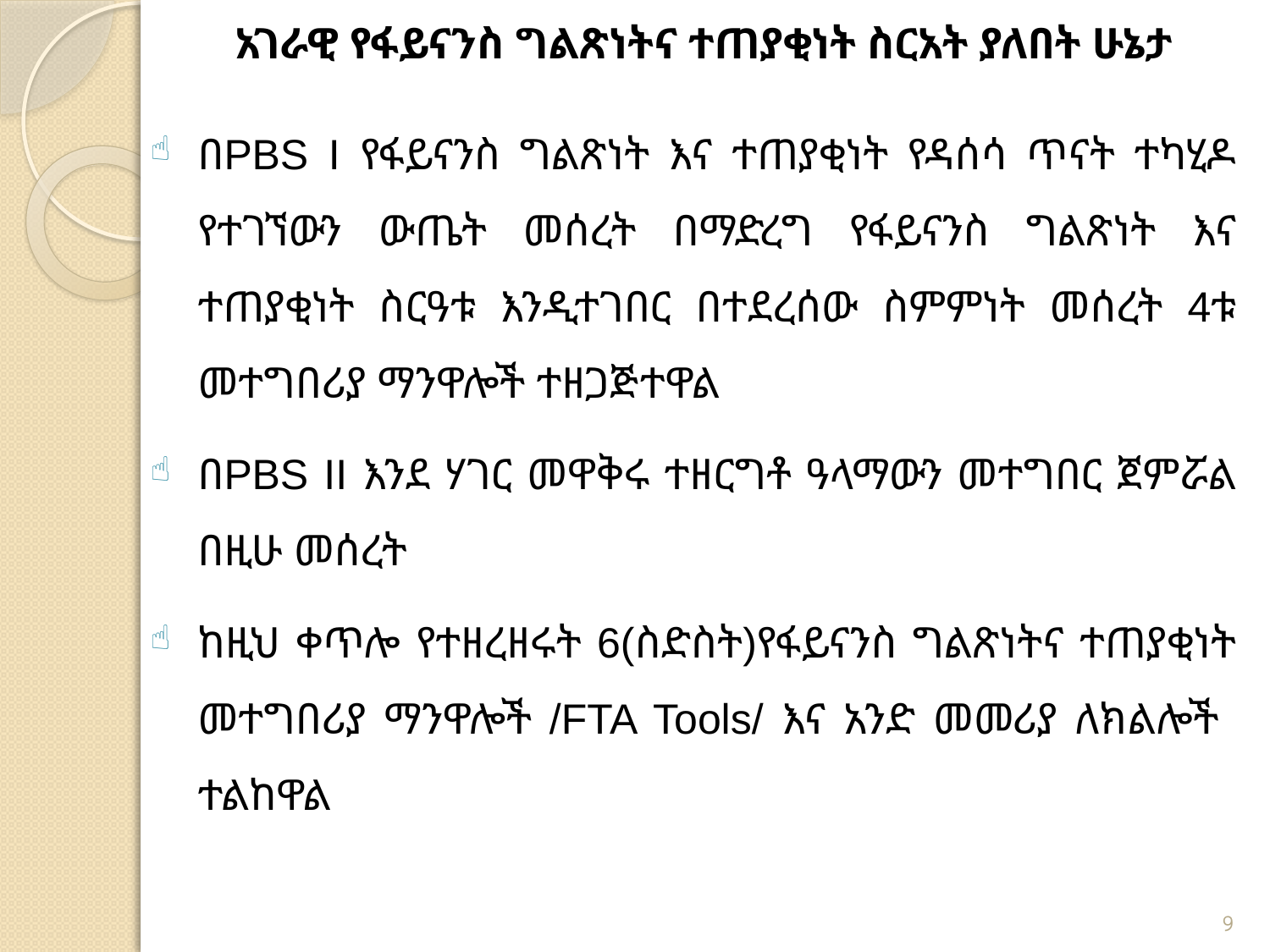

# አገራዊ የፋይናንስ ግልጽነትና ተጠያቂነት ስርአት ያለበት ሁኔታ
በPBS I የፋይናንስ ግልጽነት እና ተጠያቂነት የዳሰሳ ጥናት ተካሂዶ የተገኘውን ውጤት መሰረት በማድረግ የፋይናንስ ግልጽነት እና ተጠያቂነት ስርዓቱ እንዲተገበር በተደረሰው ስምምነት መሰረት 4ቱ መተግበሪያ ማንዋሎች ተዘጋጅተዋል
በPBS II እንደ ሃገር መዋቅሩ ተዘርግቶ ዓላማውን መተግበር ጀምሯል በዚሁ መሰረት
ከዚህ ቀጥሎ የተዘረዘሩት 6(ስድስት)የፋይናንስ ግልጽነትና ተጠያቂነት መተግበሪያ ማንዋሎች /FTA Tools/ እና አንድ መመሪያ ለክልሎች  ተልከዋል

9